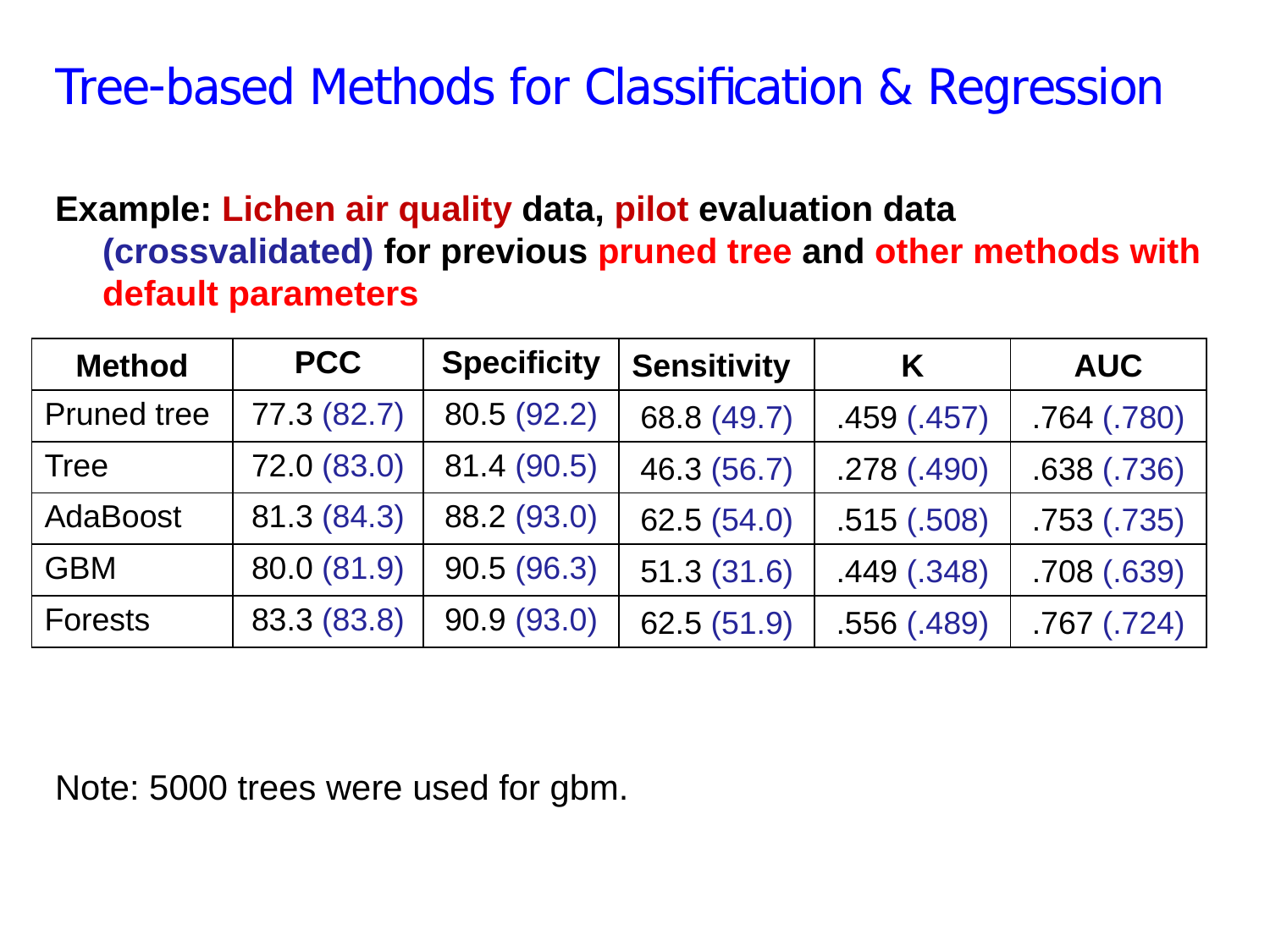

# Tree-based Methods for Classification & Regression

Example: Lichen air quality data, pilot evaluation data (crossvalidated) for previous pruned tree and other methods with default parameters

Note: 5000 trees were used for gbm.

| Method | PCC | Specificity | Sensitivity | K | AUC |
| --- | --- | --- | --- | --- | --- |
| Pruned tree | 77.3 (82.7) | 80.5 (92.2) | 68.8 (49.7) | .459 (.457) | .764 (.780) |
| Tree | 72.0 (83.0) | 81.4 (90.5) | 46.3 (56.7) | .278 (.490) | .638 (.736) |
| AdaBoost | 81.3 (84.3) | 88.2 (93.0) | 62.5 (54.0) | .515 (.508) | .753 (.735) |
| GBM | 80.0 (81.9) | 90.5 (96.3) | 51.3 (31.6) | .449 (.348) | .708 (.639) |
| Forests | 83.3 (83.8) | 90.9 (93.0) | 62.5 (51.9) | .556 (.489) | .767 (.724) |